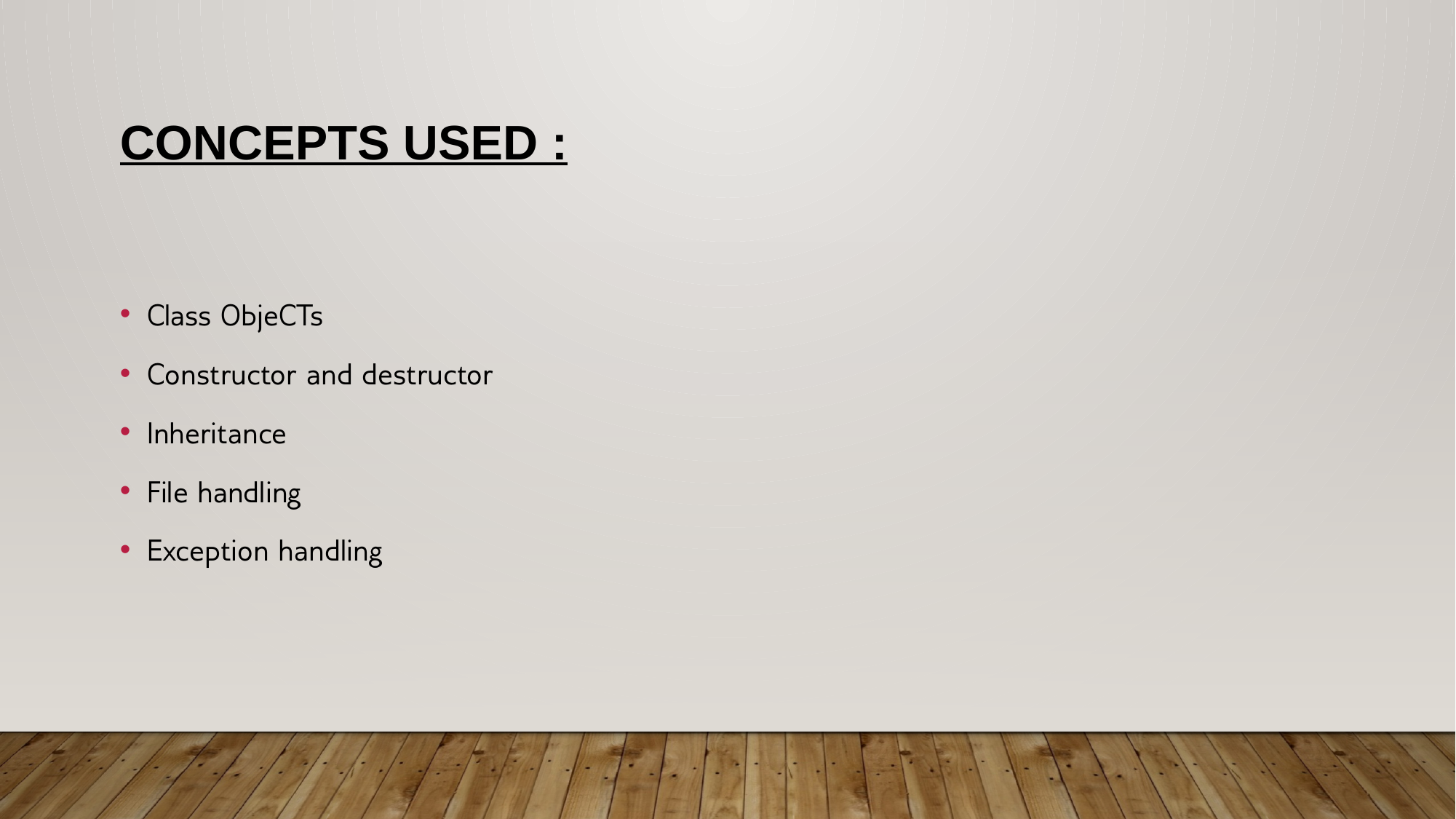

# Concepts Used :
Class ObjeCTs
Constructor and destructor
Inheritance
File handling
Exception handling